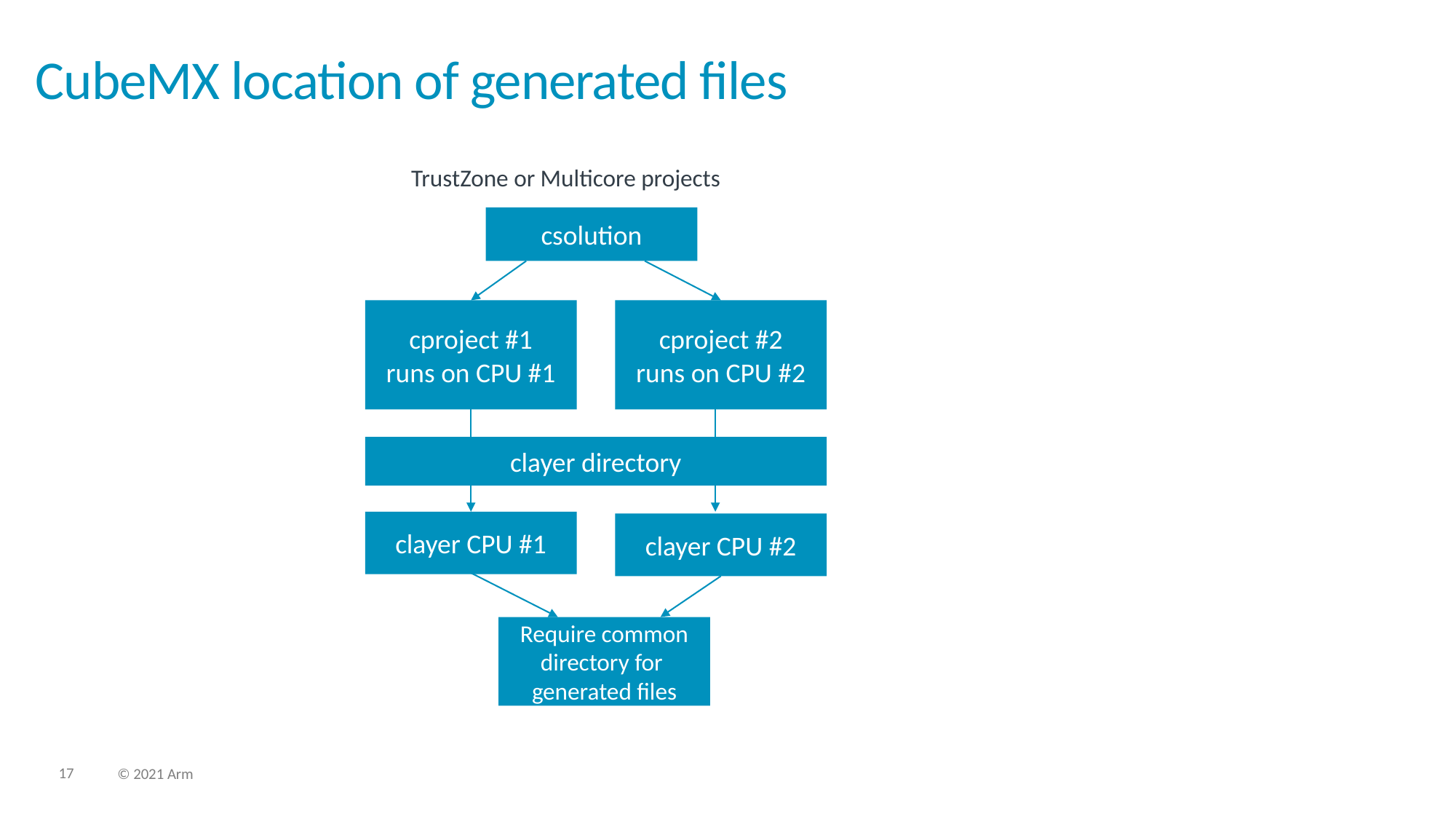

# CubeMX location of generated files
TrustZone or Multicore projects
csolution
cproject #1
runs on CPU #1
cproject #2
runs on CPU #2
clayer directory
clayer CPU #1
clayer CPU #2
Require common directory for
generated files